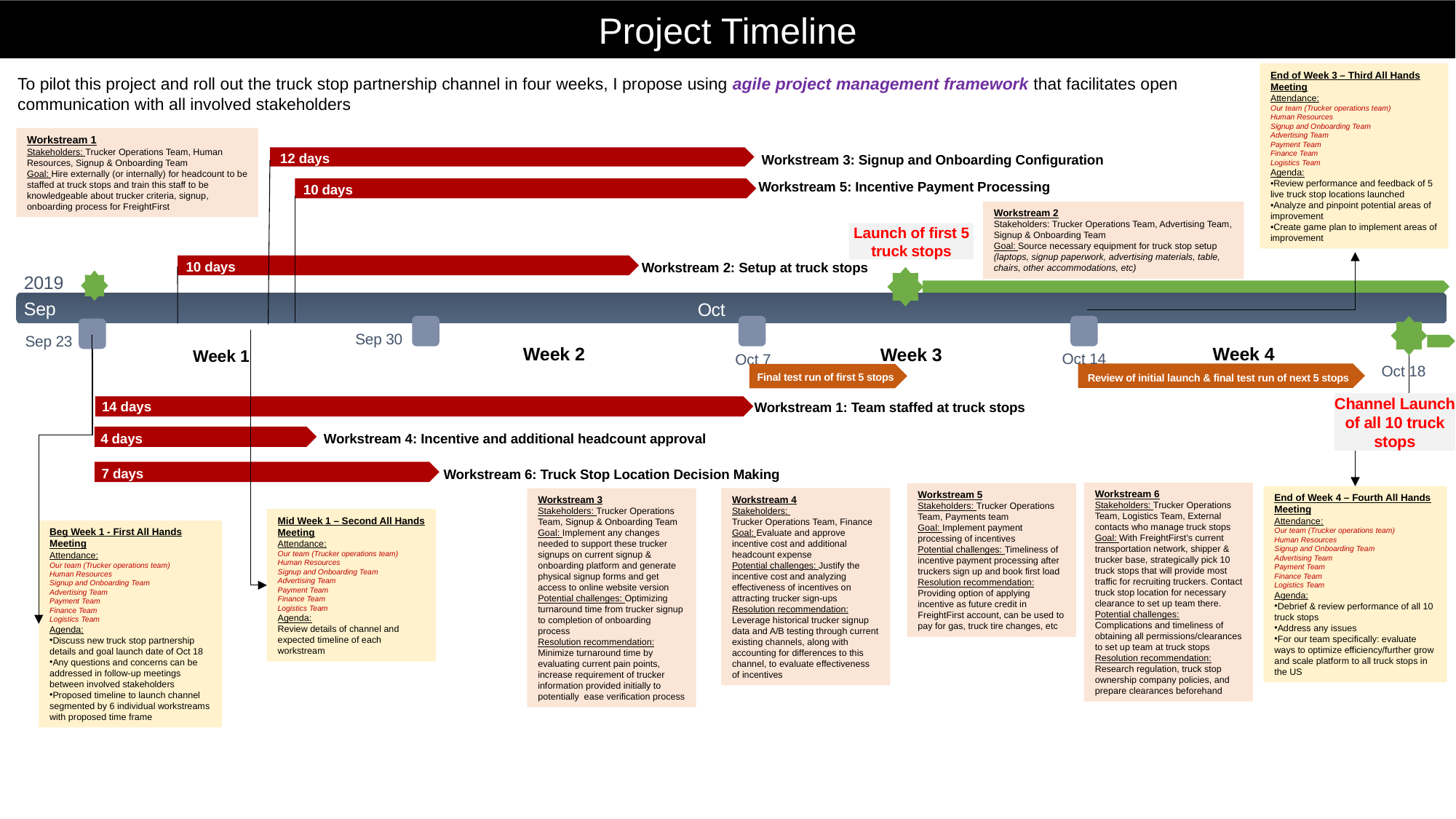

Project Timeline
End of Week 3 – Third All Hands Meeting
Attendance:
Our team (Trucker operations team)
Human Resources
Signup and Onboarding Team
Advertising Team
Payment Team
Finance Team
Logistics Team
Agenda:
Review performance and feedback of 5 live truck stop locations launched
Analyze and pinpoint potential areas of improvement
Create game plan to implement areas of improvement
To pilot this project and roll out the truck stop partnership channel in four weeks, I propose using agile project management framework that facilitates open communication with all involved stakeholders
Workstream 1
Stakeholders: Trucker Operations Team, Human Resources, Signup & Onboarding Team
Goal: Hire externally (or internally) for headcount to be staffed at truck stops and train this staff to be knowledgeable about trucker criteria, signup, onboarding process for FreightFirst

12 days
Workstream 3: Signup and Onboarding Configuration
Workstream 5: Incentive Payment Processing

10 days
Workstream 2
Stakeholders: Trucker Operations Team, Advertising Team, Signup & Onboarding Team
Goal: Source necessary equipment for truck stop setup (laptops, signup paperwork, advertising materials, table, chairs, other accommodations, etc)
Launch of first 5 truck stops

10 days
Workstream 2: Setup at truck stops

2019

Sep
Oct

Sep 30
Sep 23

Week 2
Week 4
Week 3
Week 1
Oct 14
Oct 7
Oct 18

Final test run of first 5 stops
Review of initial launch & final test run of next 5 stops
Channel Launch of all 10 truck stops

14 days
Workstream 1: Team staffed at truck stops

4 days
Workstream 4: Incentive and additional headcount approval

7 days
Workstream 6: Truck Stop Location Decision Making
Workstream 6
Stakeholders: Trucker Operations Team, Logistics Team, External contacts who manage truck stops
Goal: With FreightFirst’s current transportation network, shipper & trucker base, strategically pick 10 truck stops that will provide most traffic for recruiting truckers. Contact truck stop location for necessary clearance to set up team there.
Potential challenges:
Complications and timeliness of obtaining all permissions/clearances to set up team at truck stops
Resolution recommendation: Research regulation, truck stop ownership company policies, and prepare clearances beforehand
Workstream 5
Stakeholders: Trucker Operations Team, Payments team
Goal: Implement payment processing of incentives
Potential challenges: Timeliness of incentive payment processing after truckers sign up and book first load
Resolution recommendation: Providing option of applying incentive as future credit in FreightFirst account, can be used to pay for gas, truck tire changes, etc
End of Week 4 – Fourth All Hands Meeting
Attendance:
Our team (Trucker operations team)
Human Resources
Signup and Onboarding Team
Advertising Team
Payment Team
Finance Team
Logistics Team
Agenda:
Debrief & review performance of all 10 truck stops
Address any issues
For our team specifically: evaluate ways to optimize efficiency/further grow and scale platform to all truck stops in the US
Workstream 4
Stakeholders:
Trucker Operations Team, Finance
Goal: Evaluate and approve incentive cost and additional headcount expense
Potential challenges: Justify the incentive cost and analyzing effectiveness of incentives on attracting trucker sign-ups
Resolution recommendation: Leverage historical trucker signup data and A/B testing through current existing channels, along with accounting for differences to this channel, to evaluate effectiveness of incentives
Workstream 3
Stakeholders: Trucker Operations Team, Signup & Onboarding Team
Goal: Implement any changes needed to support these trucker signups on current signup & onboarding platform and generate physical signup forms and get access to online website version
Potential challenges: Optimizing turnaround time from trucker signup to completion of onboarding process
Resolution recommendation: Minimize turnaround time by evaluating current pain points, increase requirement of trucker information provided initially to potentially  ease verification process
Mid Week 1 – Second All Hands Meeting
Attendance:
Our team (Trucker operations team)
Human Resources
Signup and Onboarding Team
Advertising Team
Payment Team
Finance Team
Logistics Team
Agenda:
Review details of channel and expected timeline of each workstream
Beg Week 1 - First All Hands Meeting
Attendance:
Our team (Trucker operations team)
Human Resources
Signup and Onboarding Team
Advertising Team
Payment Team
Finance Team
Logistics Team
Agenda:
Discuss new truck stop partnership details and goal launch date of Oct 18
Any questions and concerns can be addressed in follow-up meetings between involved stakeholders
Proposed timeline to launch channel segmented by 6 individual workstreams with proposed time frame